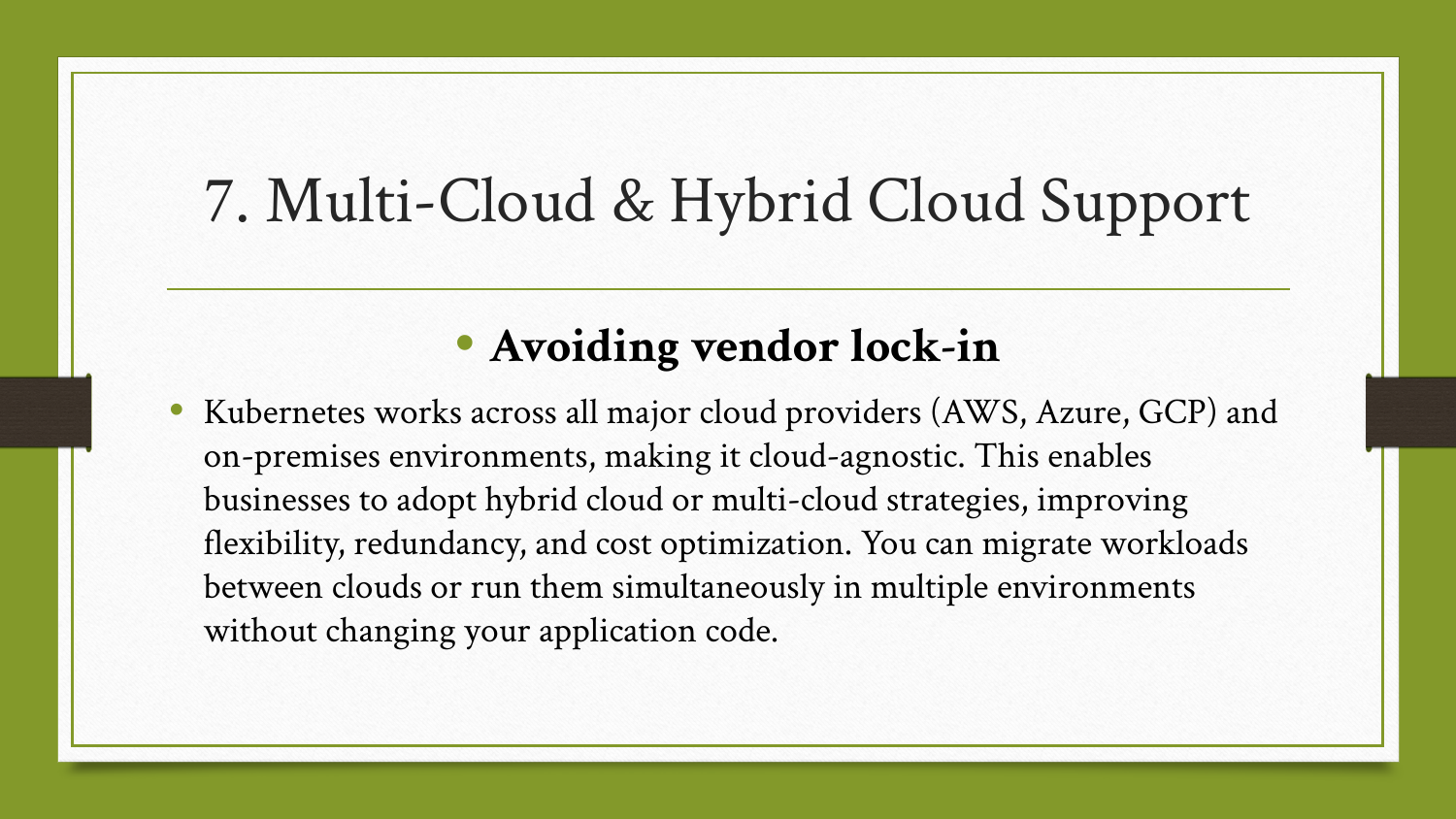

# 7. Multi-Cloud & Hybrid Cloud Support
Avoiding vendor lock-in
Kubernetes works across all major cloud providers (AWS, Azure, GCP) and on-premises environments, making it cloud-agnostic. This enables businesses to adopt hybrid cloud or multi-cloud strategies, improving flexibility, redundancy, and cost optimization. You can migrate workloads between clouds or run them simultaneously in multiple environments without changing your application code.